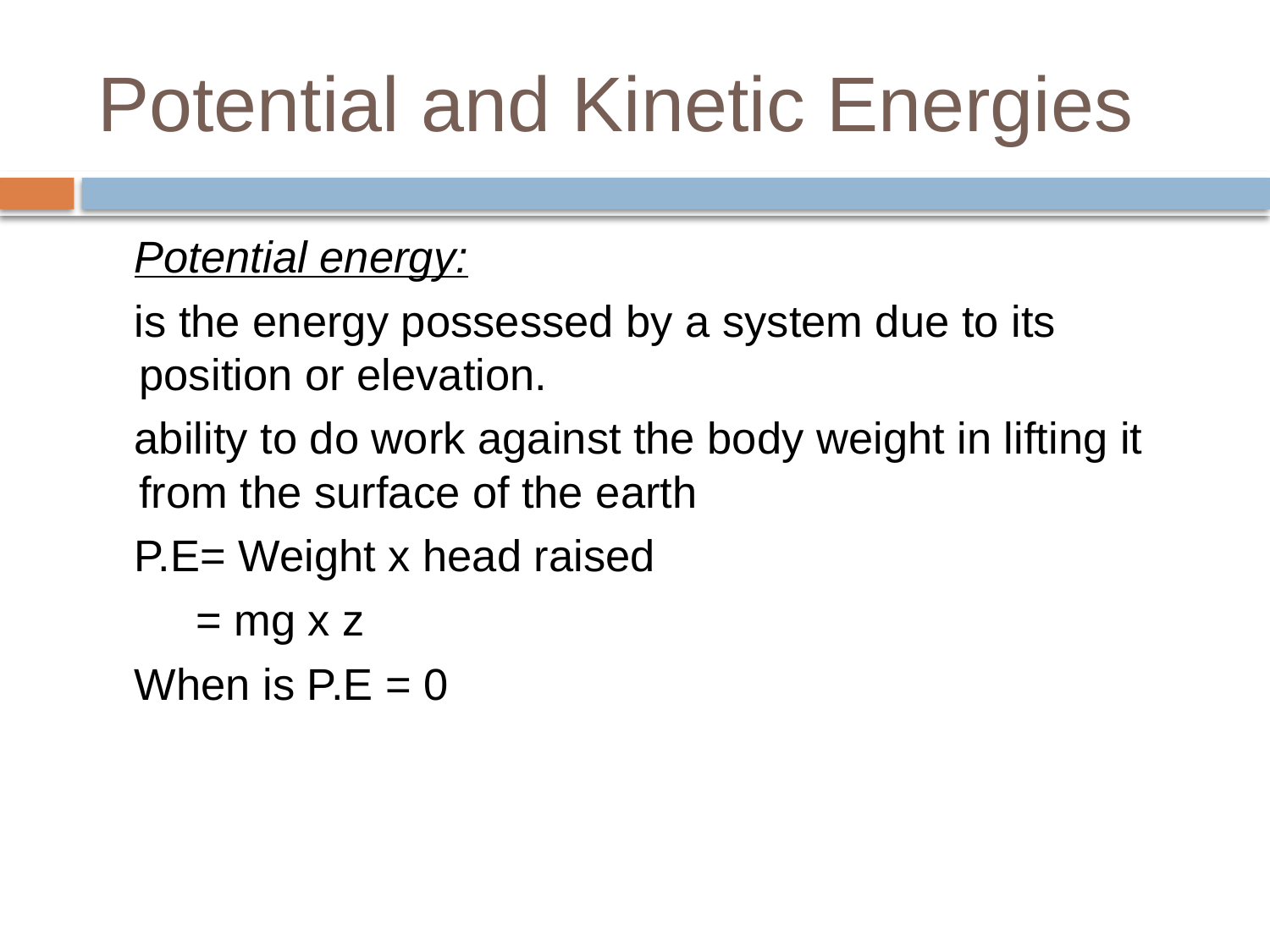

# Potential and Kinetic Energies
   Potential energy:
   is the energy possessed by a system due to its position or elevation.
   ability to do work against the body weight in lifting it from the surface of the earth
   P.E= Weight x head raised
        = mg x z
   When is P.E = 0